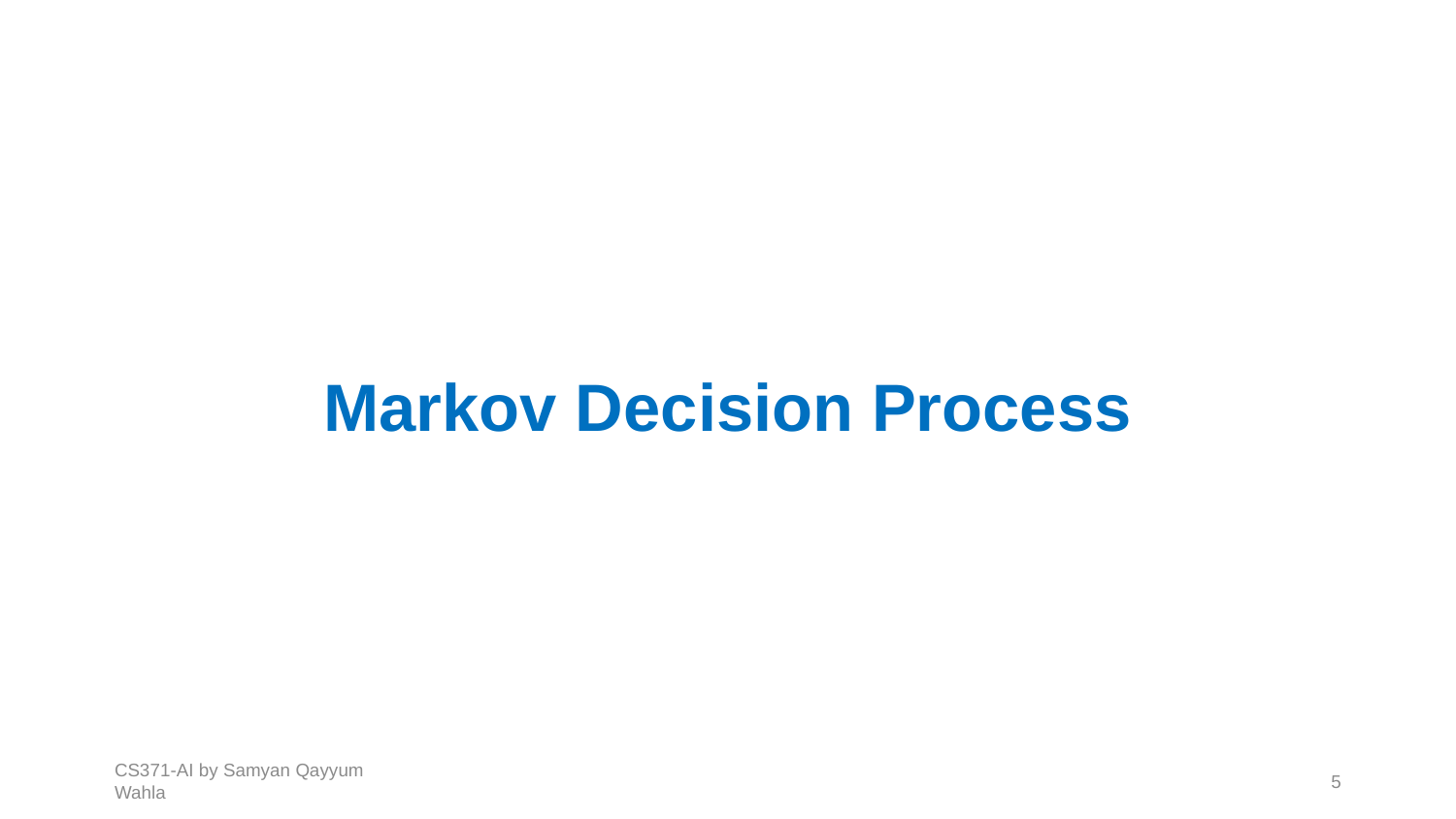

# Markov Decision Process
CS371-AI by Samyan Qayyum Wahla
5